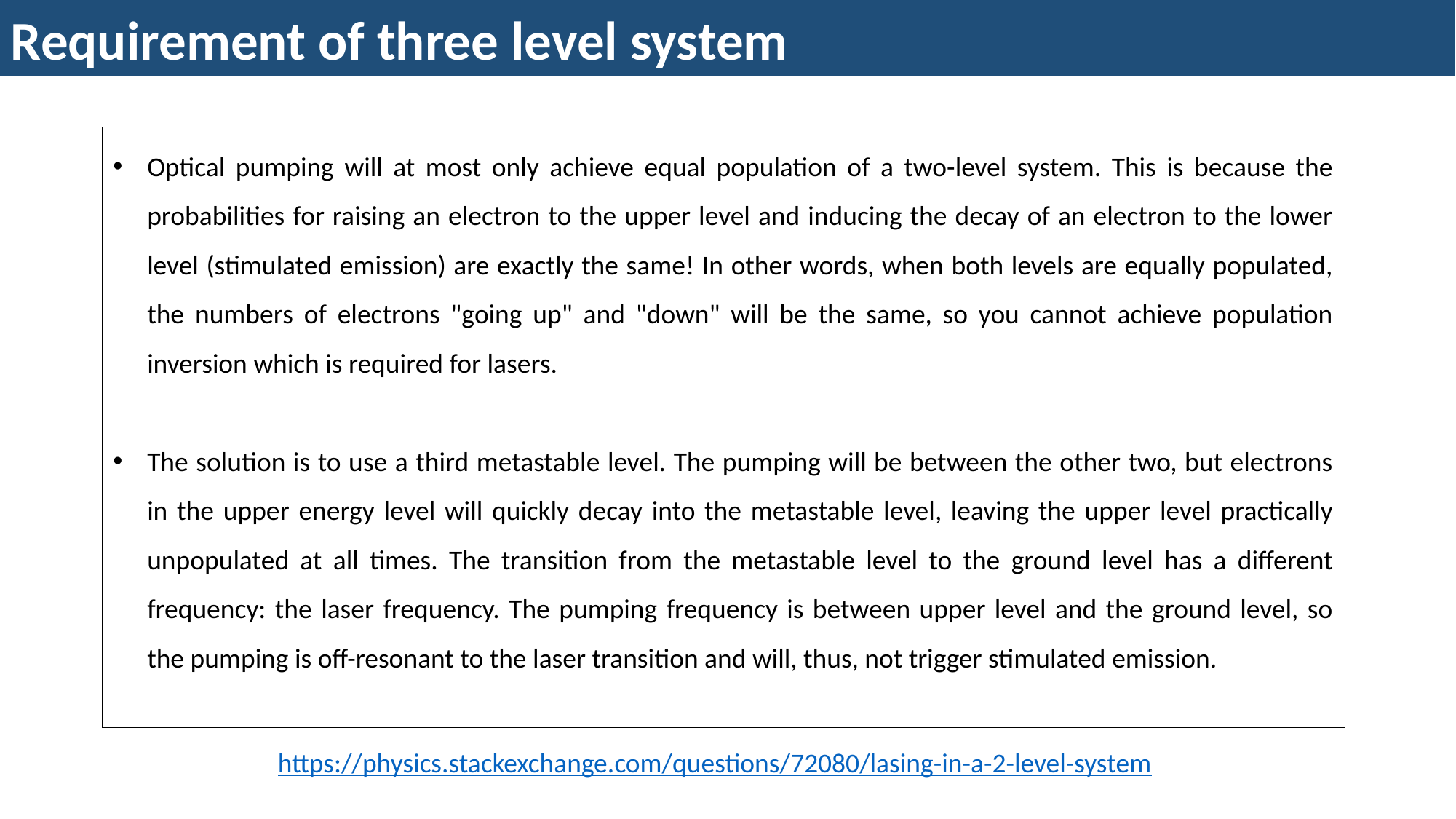

Requirement of three level system
Optical pumping will at most only achieve equal population of a two-level system. This is because the probabilities for raising an electron to the upper level and inducing the decay of an electron to the lower level (stimulated emission) are exactly the same! In other words, when both levels are equally populated, the numbers of electrons "going up" and "down" will be the same, so you cannot achieve population inversion which is required for lasers.

The solution is to use a third metastable level. The pumping will be between the other two, but electrons in the upper energy level will quickly decay into the metastable level, leaving the upper level practically unpopulated at all times. The transition from the metastable level to the ground level has a different frequency: the laser frequency. The pumping frequency is between upper level and the ground level, so the pumping is off-resonant to the laser transition and will, thus, not trigger stimulated emission.

https://physics.stackexchange.com/questions/72080/lasing-in-a-2-level-system